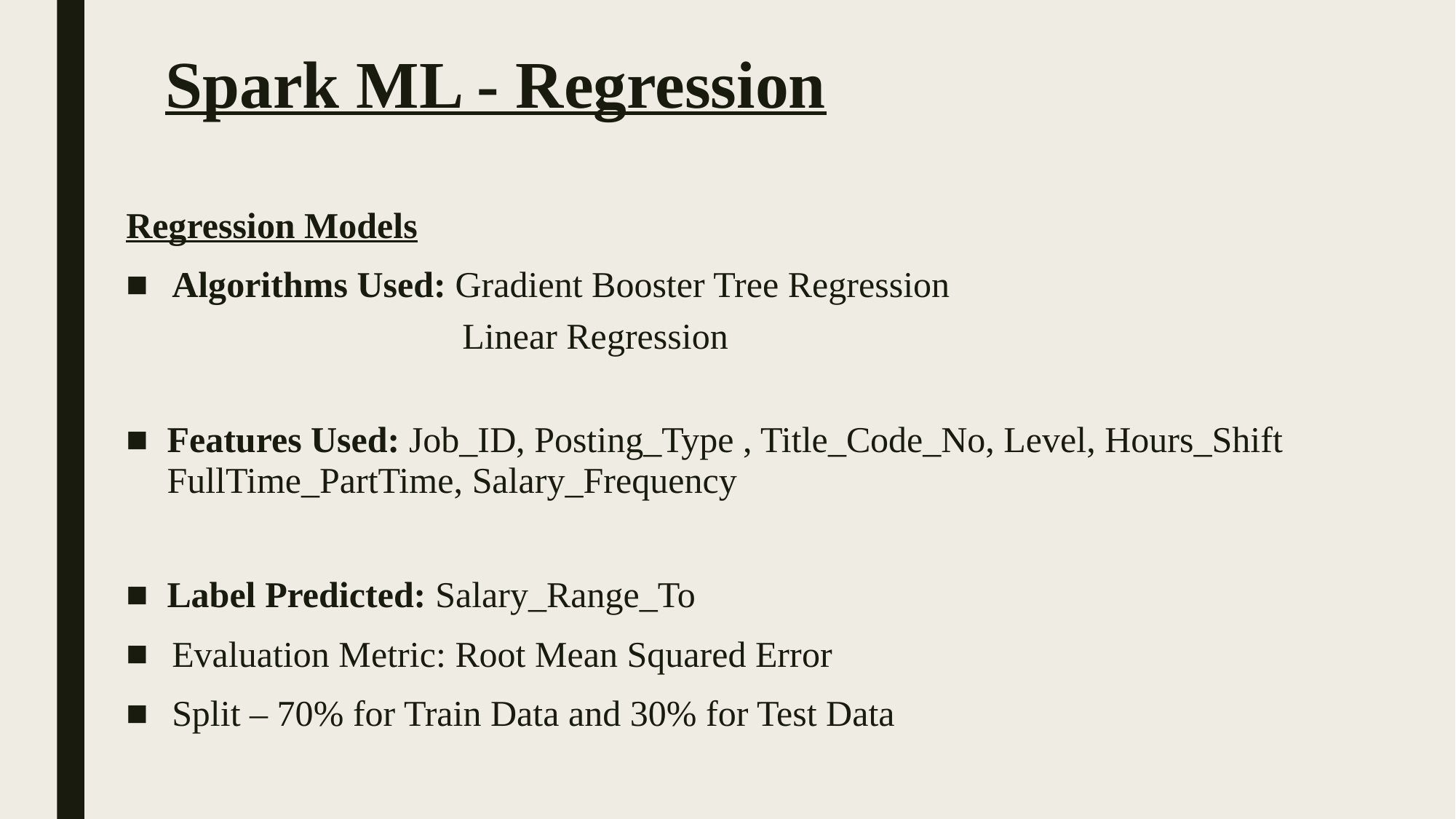

# Spark ML - Regression

Regression Models
Algorithms Used: Gradient Booster Tree Regression
Linear Regression

Features Used: Job_ID, Posting_Type , Title_Code_No, Level, Hours_Shift FullTime_PartTime, Salary_Frequency

Label Predicted: Salary_Range_To
Evaluation Metric: Root Mean Squared Error
Split – 70% for Train Data and 30% for Test Data